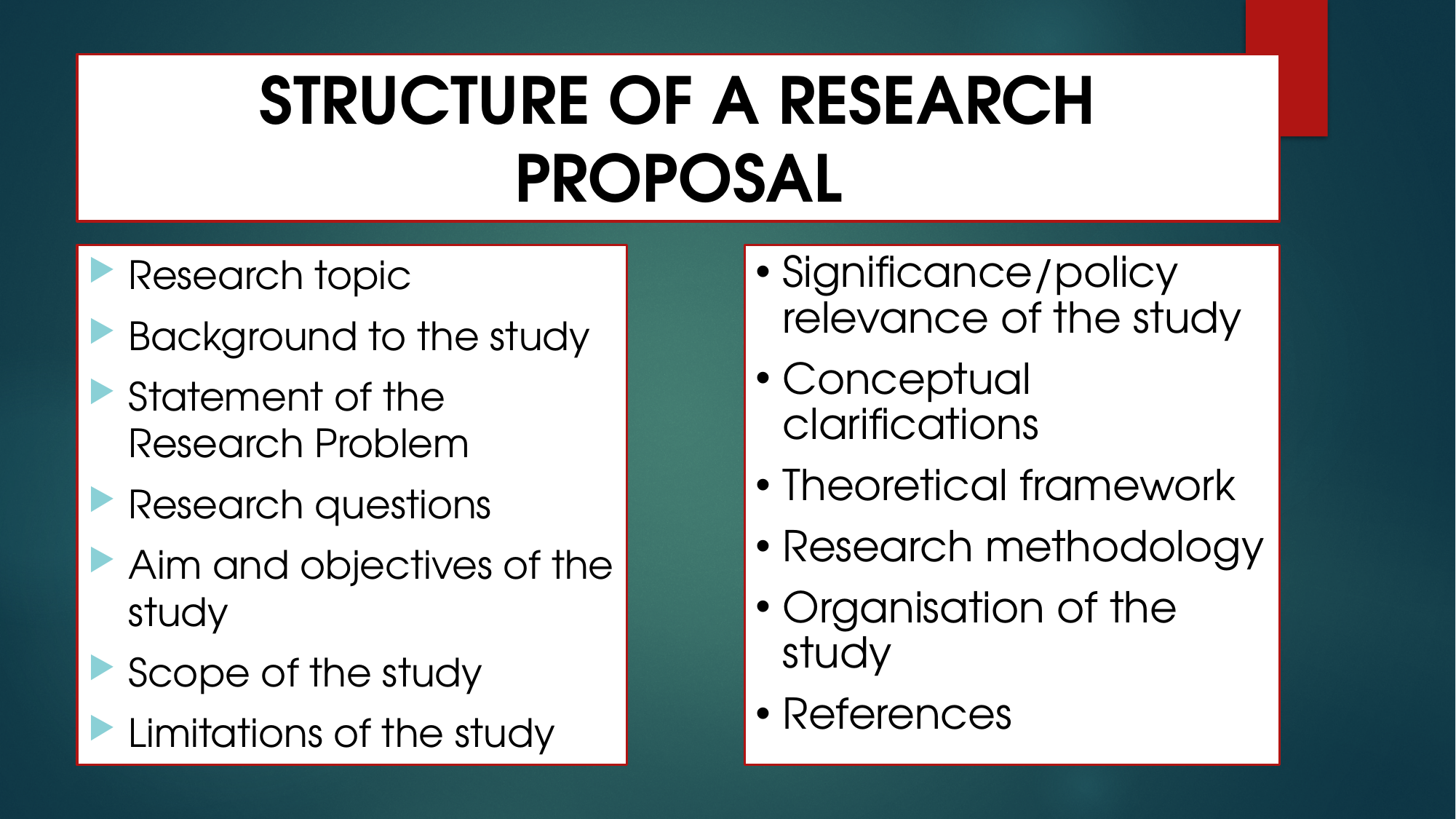

# STRUCTURE OF A RESEARCH PROPOSAL
Research topic
Background to the study
Statement of the Research Problem
Research questions
Aim and objectives of the study
Scope of the study
Limitations of the study
Significance/policy relevance of the study
Conceptual clarifications
Theoretical framework
Research methodology
Organisation of the study
References